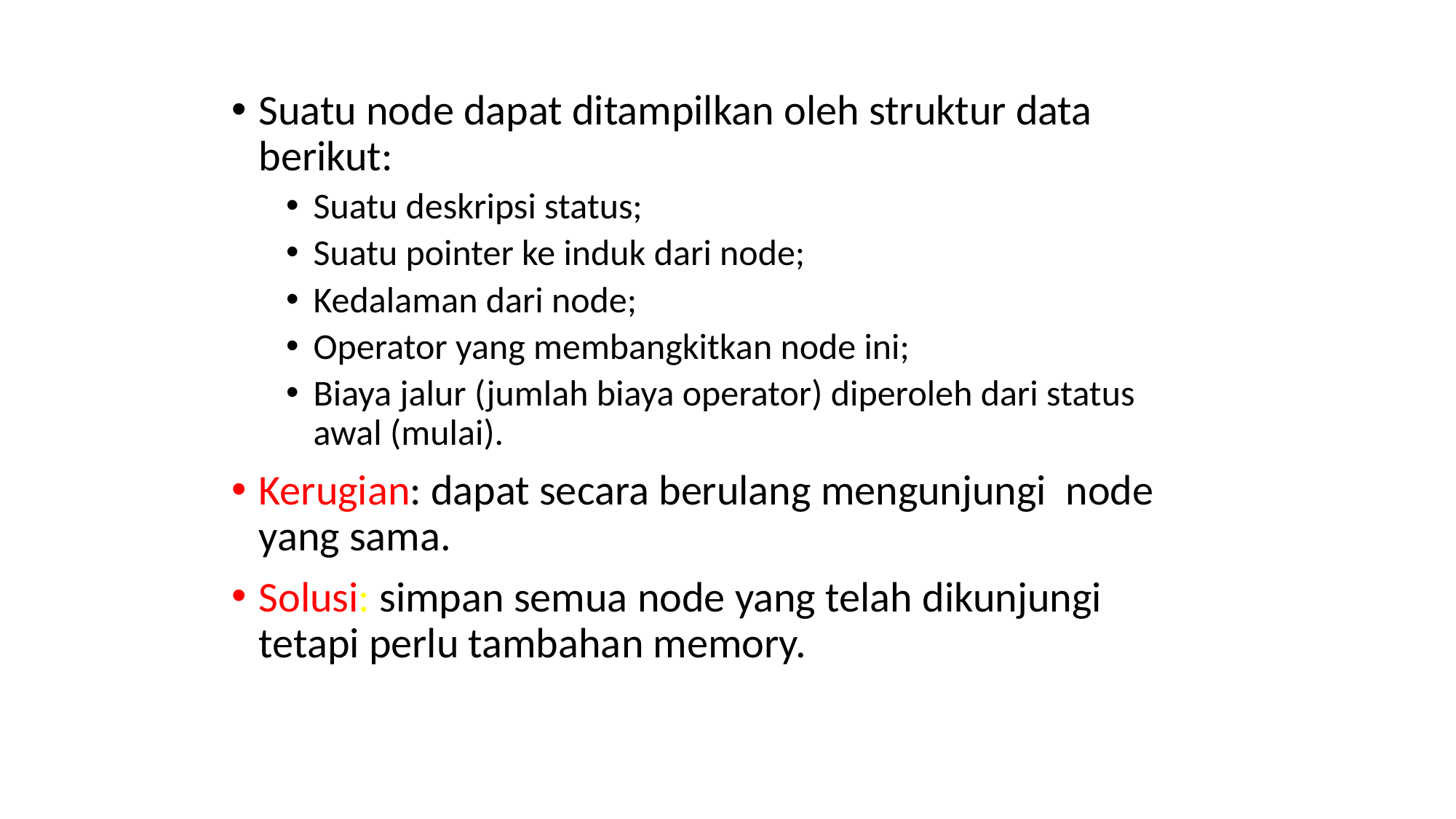

Suatu node dapat ditampilkan oleh struktur data berikut:
Suatu deskripsi status;
Suatu pointer ke induk dari node;
Kedalaman dari node;
Operator yang membangkitkan node ini;
Biaya jalur (jumlah biaya operator) diperoleh dari status awal (mulai).
Kerugian: dapat secara berulang mengunjungi  node yang sama.
Solusi: simpan semua node yang telah dikunjungi tetapi perlu tambahan memory.